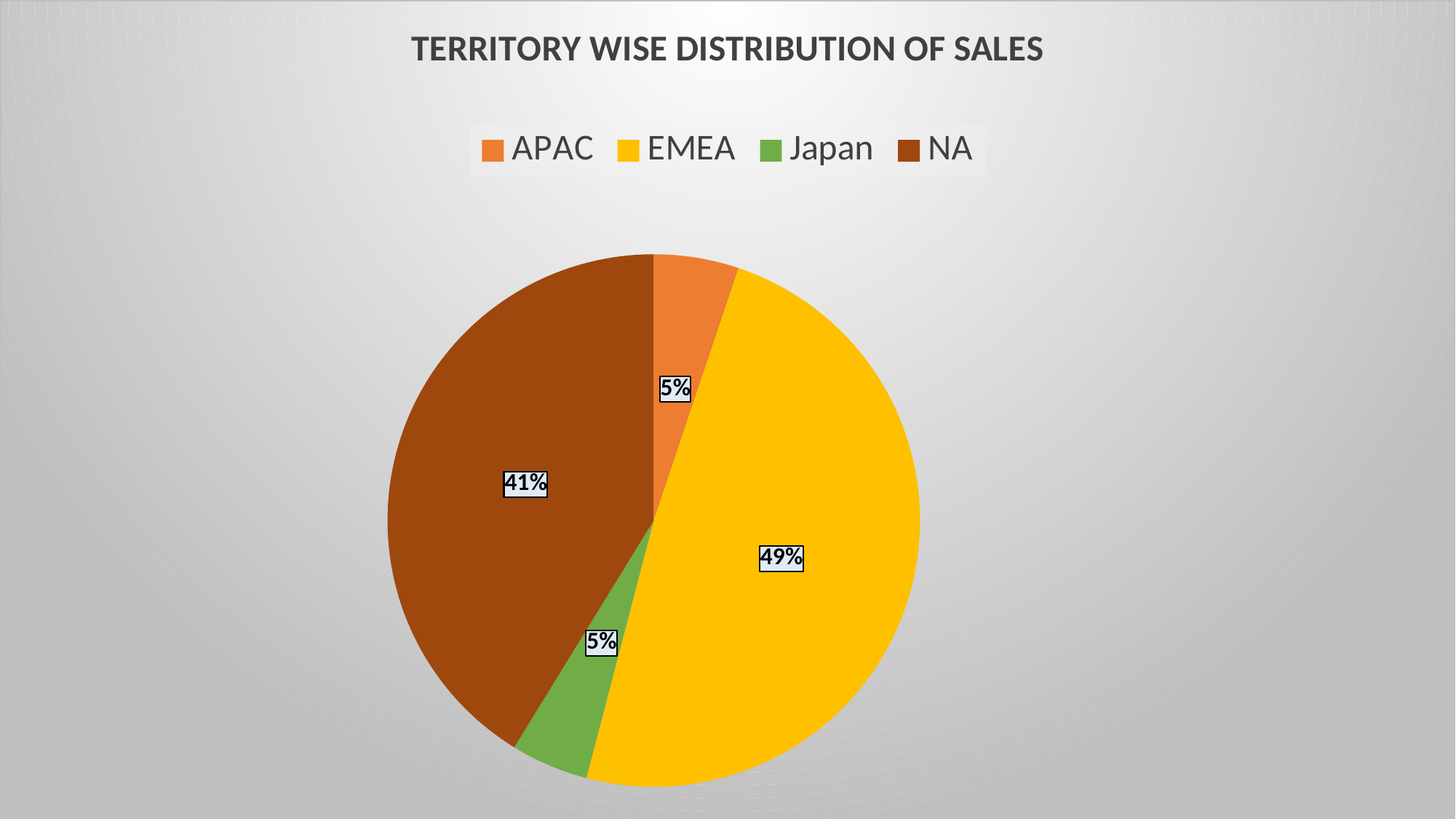

### Chart: TERRITORY WISE DISTRIBUTION OF SALES

| Category | Large | Medium | Small |
|---|---|---|---|
| APAC | 67272.52 | 450230.9 | 228618.41 |
| EMEA | 636782.62 | 3018318.6 | 1324171.19 |
| Japan | 61296.85 | 273090.1 | 120786.27 |
| NA | 536767.27 | 2345792.64 | 969501.480000001 |